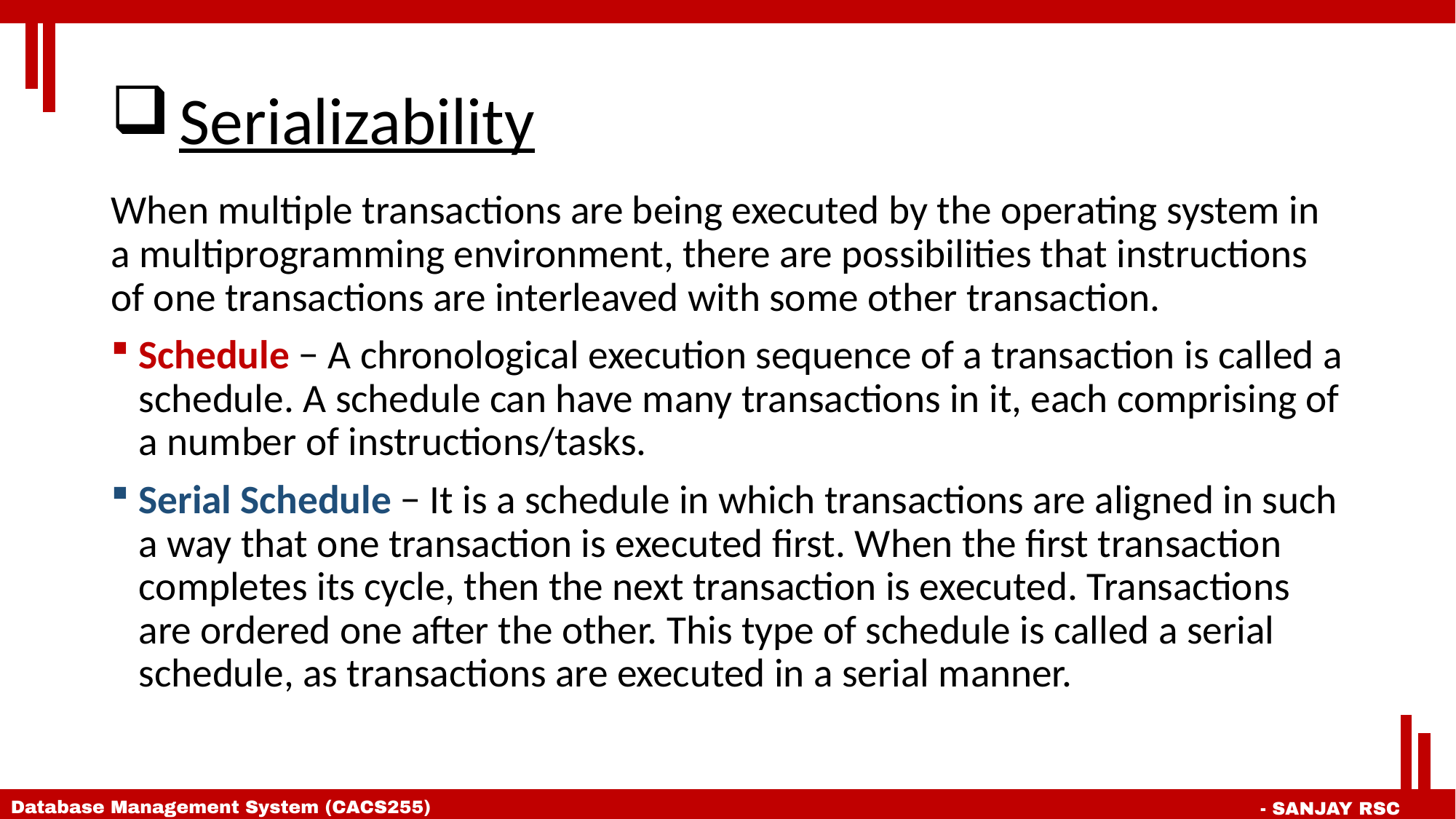

# Serializability
When multiple transactions are being executed by the operating system in a multiprogramming environment, there are possibilities that instructions of one transactions are interleaved with some other transaction.
Schedule − A chronological execution sequence of a transaction is called a schedule. A schedule can have many transactions in it, each comprising of a number of instructions/tasks.
Serial Schedule − It is a schedule in which transactions are aligned in such a way that one transaction is executed first. When the first transaction completes its cycle, then the next transaction is executed. Transactions are ordered one after the other. This type of schedule is called a serial schedule, as transactions are executed in a serial manner.